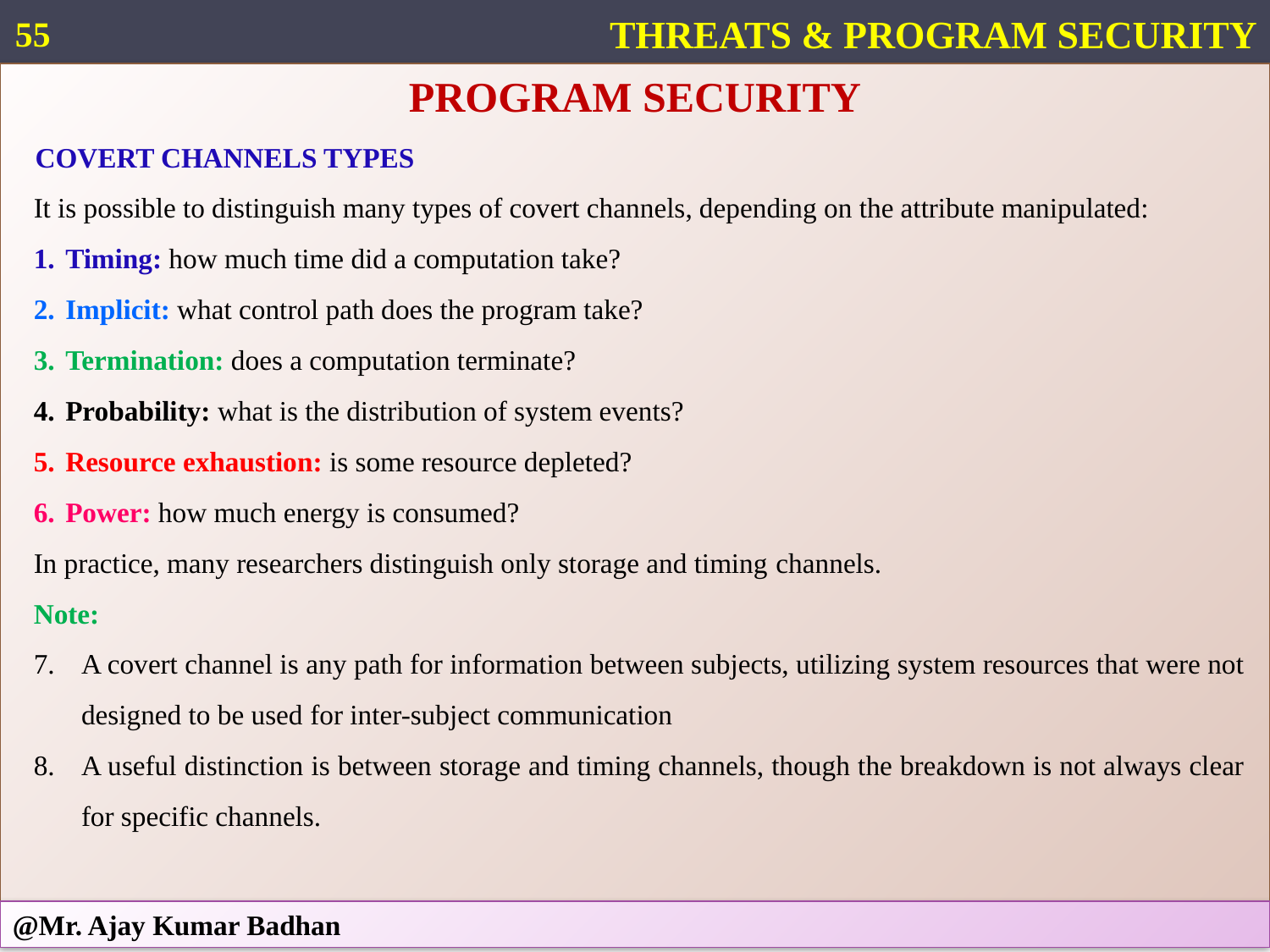

55
THREATS & PROGRAM SECURITY

PROGRAM SECURITY
COVERT CHANNELS TYPES
It is possible to distinguish many types of covert channels, depending on the attribute manipulated:
Timing: how much time did a computation take?
Implicit: what control path does the program take?
Termination: does a computation terminate?
Probability: what is the distribution of system events?
Resource exhaustion: is some resource depleted?
Power: how much energy is consumed?
In practice, many researchers distinguish only storage and timing channels.
Note:
A covert channel is any path for information between subjects, utilizing system resources that were not designed to be used for inter-subject communication
A useful distinction is between storage and timing channels, though the breakdown is not always clear for specific channels.
@Mr. Ajay Kumar Badhan